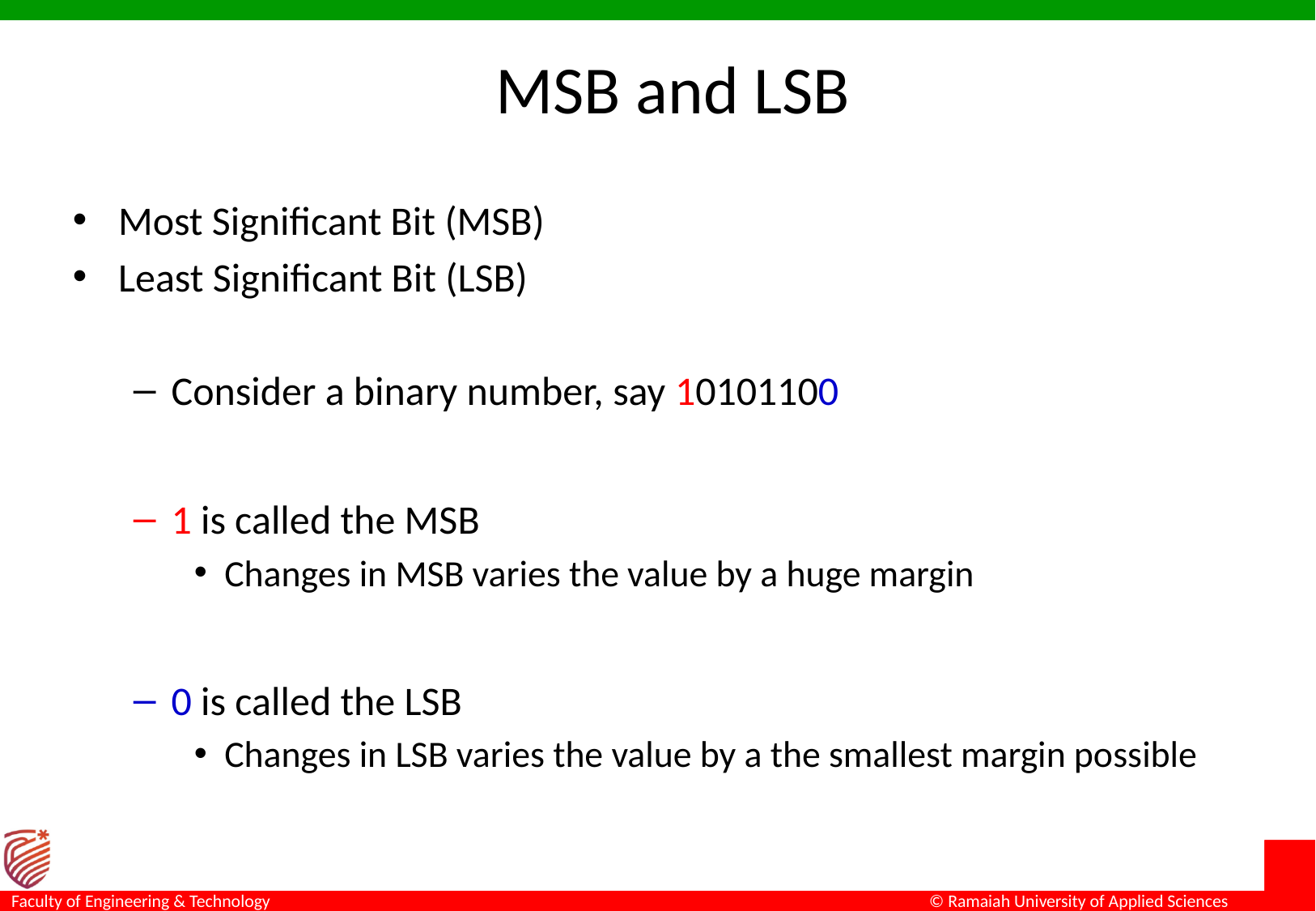

# MSB and LSB
Most Significant Bit (MSB)
Least Significant Bit (LSB)

Consider a binary number, say 10101100

1 is called the MSB
Changes in MSB varies the value by a huge margin

0 is called the LSB
Changes in LSB varies the value by a the smallest margin possible